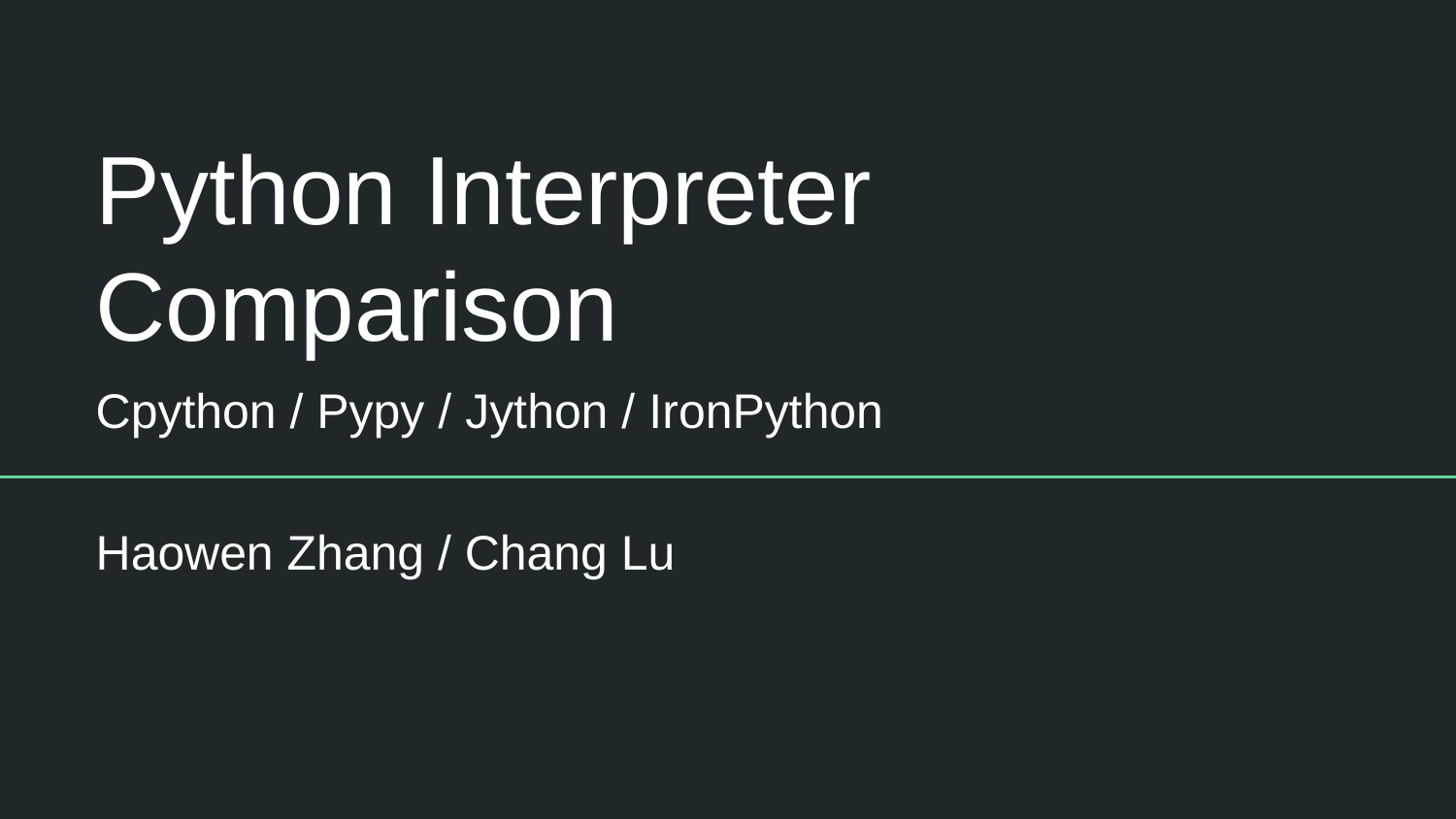

# Python Interpreter Comparison
Cpython / Pypy / Jython / IronPython
Haowen Zhang / Chang Lu